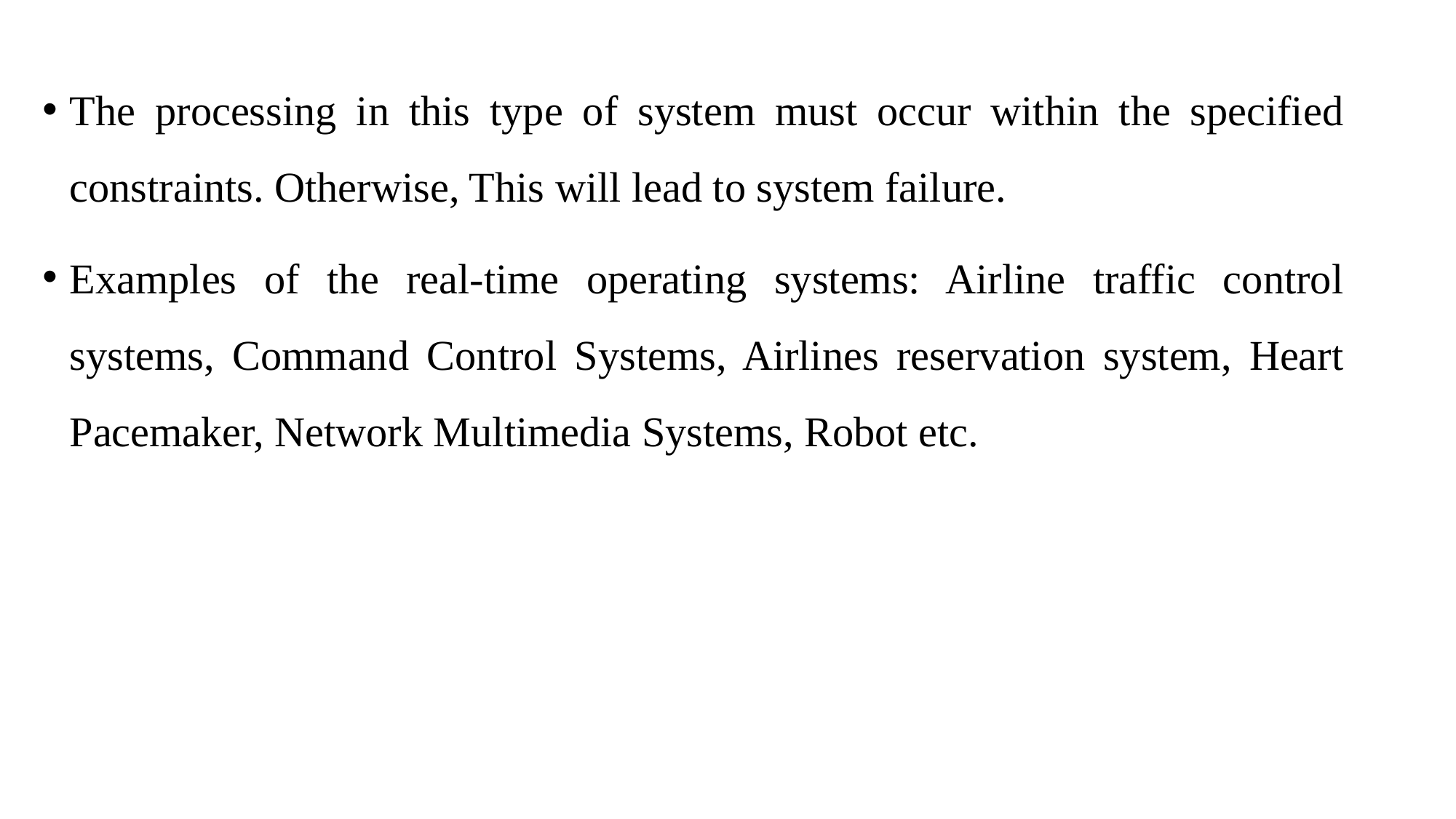

The processing in this type of system must occur within the specified constraints. Otherwise, This will lead to system failure.
Examples of the real-time operating systems: Airline traffic control systems, Command Control Systems, Airlines reservation system, Heart Pacemaker, Network Multimedia Systems, Robot etc.